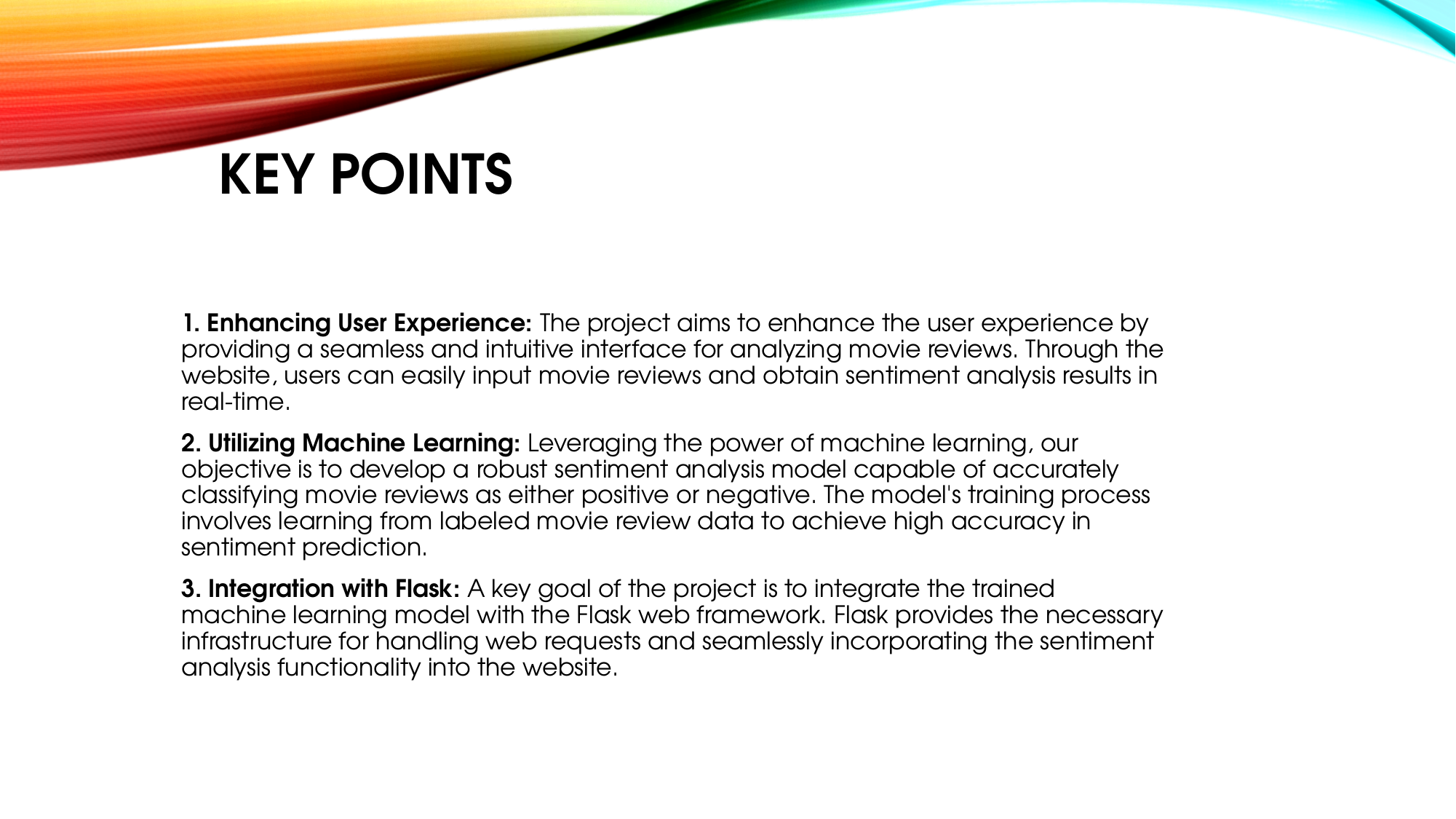

# Key Points
1. Enhancing User Experience: The project aims to enhance the user experience by providing a seamless and intuitive interface for analyzing movie reviews. Through the website, users can easily input movie reviews and obtain sentiment analysis results in real-time.
2. Utilizing Machine Learning: Leveraging the power of machine learning, our objective is to develop a robust sentiment analysis model capable of accurately classifying movie reviews as either positive or negative. The model's training process involves learning from labeled movie review data to achieve high accuracy in sentiment prediction.
3. Integration with Flask: A key goal of the project is to integrate the trained machine learning model with the Flask web framework. Flask provides the necessary infrastructure for handling web requests and seamlessly incorporating the sentiment analysis functionality into the website.